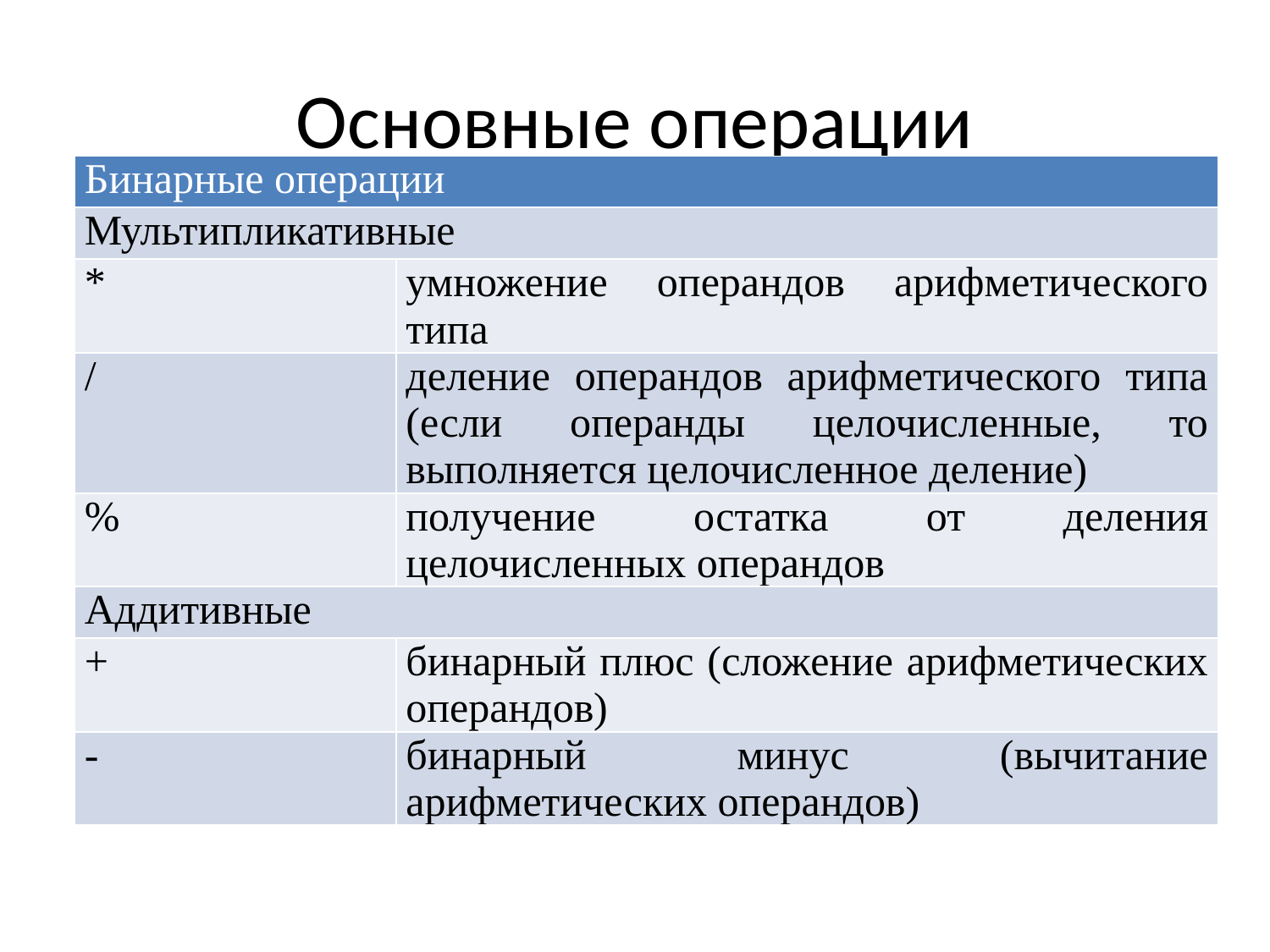

# Основные операции
| Бинарные операции |  |
| --- | --- |
| Мультипликативные |  |
| \* | умножение операндов арифметического типа |
| / | деление операндов арифметического типа (если операнды целочисленные, то выполняется целочисленное деление) |
| % | получение остатка от деления целочисленных операндов |
| Аддитивные |  |
| + | бинарный плюс (сложение арифметических операндов) |
| - | бинарный минус (вычитание арифметических операндов) |